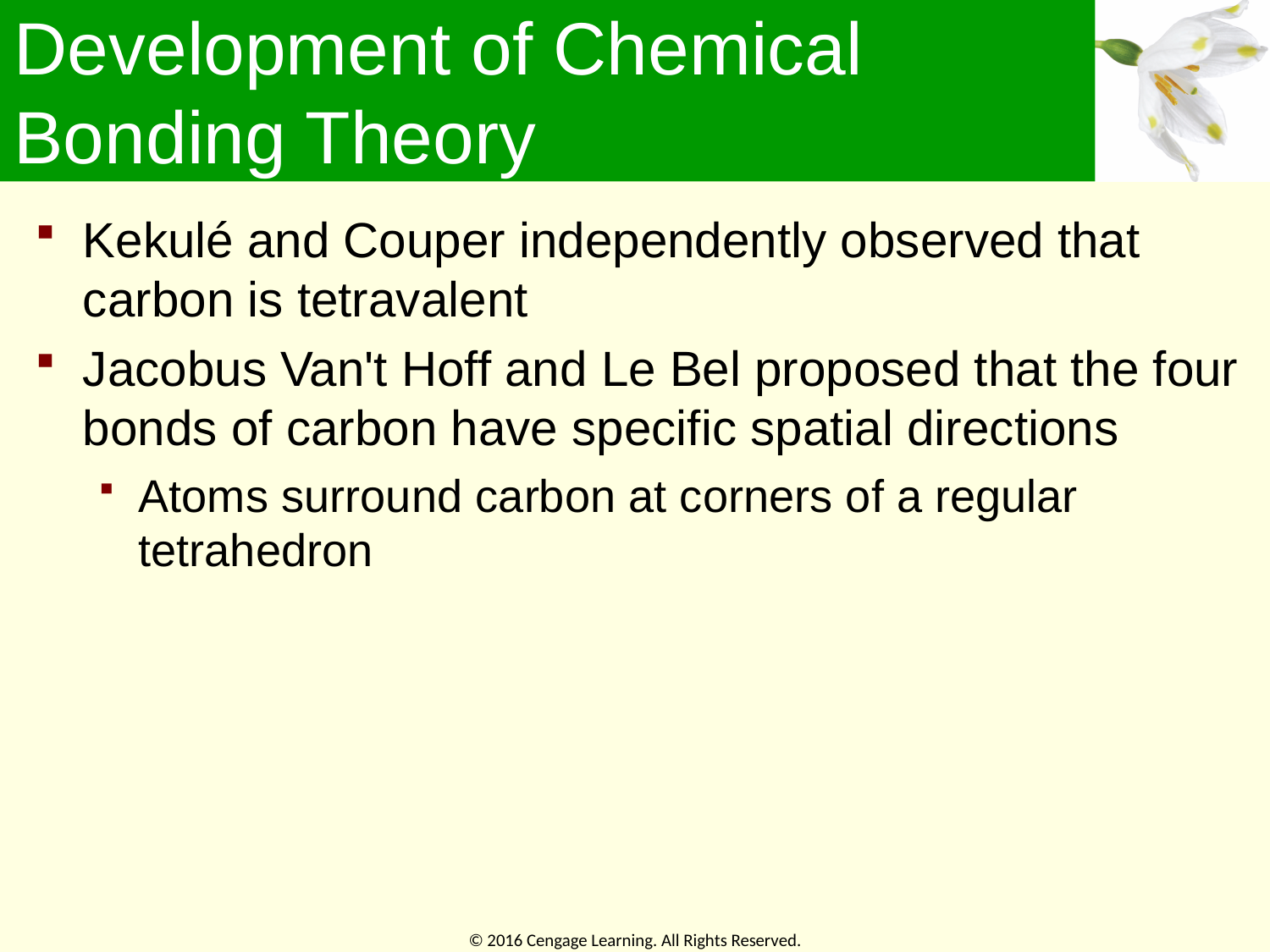

# Development of Chemical Bonding Theory
Kekulé and Couper independently observed that carbon is tetravalent
Jacobus Van't Hoff and Le Bel proposed that the four bonds of carbon have specific spatial directions
Atoms surround carbon at corners of a regular  tetrahedron